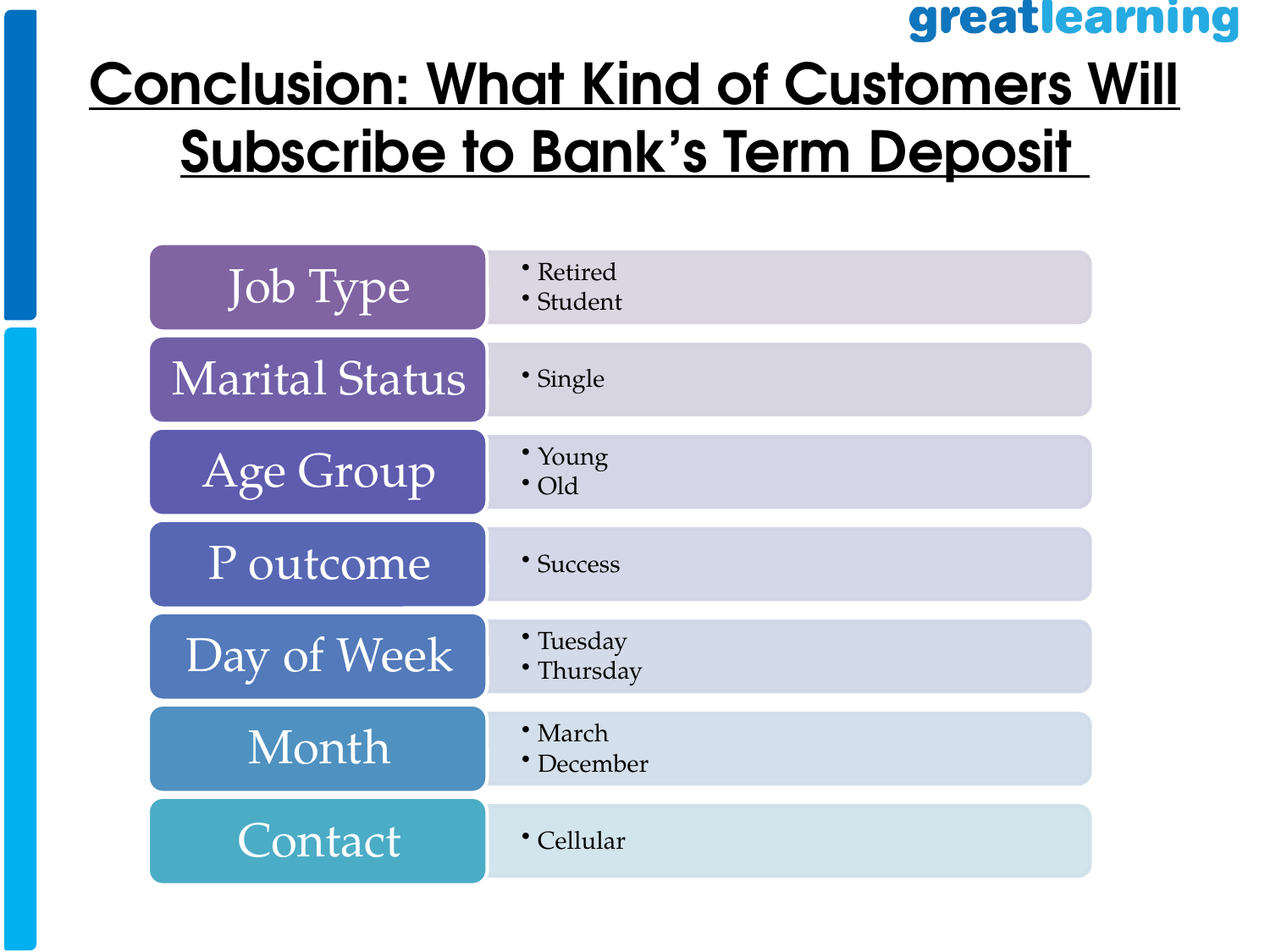

# Conclusion: What Kind of Customers Will Subscribe to Bank’s Term Deposit
Retired
Student
Job Type
Single
Marital Status
Young
Old
Age Group
Success
P outcome
Tuesday
Thursday
Day of Week
March
December
Month
Cellular
Contact